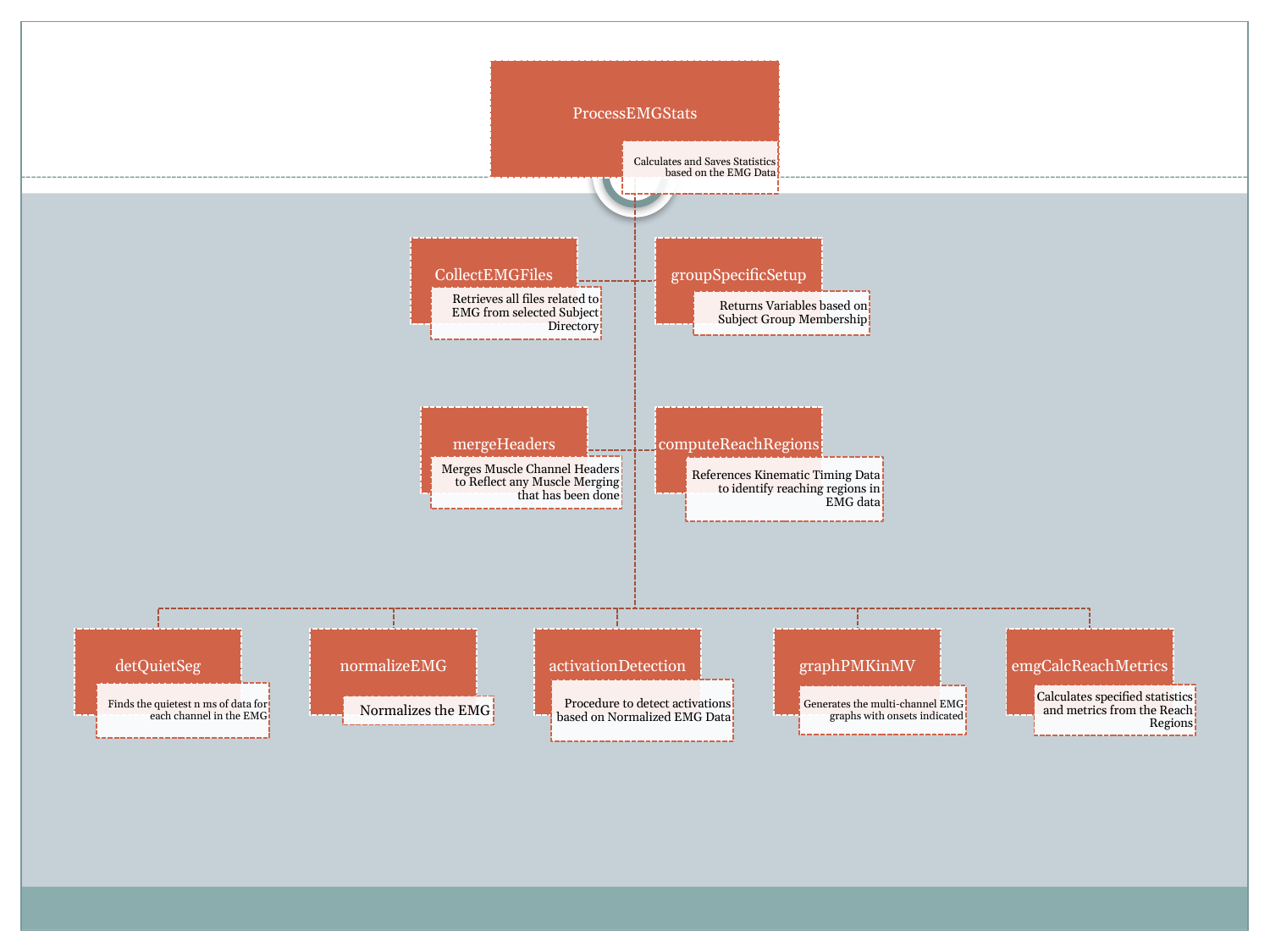

ProcessEMGStats
Calculates and Saves Statistics based on the EMG Data
detQuietSeg
Finds the quietest n ms of data for each channel in the EMG
normalizeEMG
Normalizes the EMG
activationDetection
Procedure to detect activations based on Normalized EMG Data
graphPMKinMV
Generates the multi-channel EMG graphs with onsets indicated
emgCalcReachMetrics
Calculates specified statistics and metrics from the Reach Regions
CollectEMGFiles
Retrieves all files related to EMG from selected Subject Directory
groupSpecificSetup
Returns Variables based on Subject Group Membership
mergeHeaders
Merges Muscle Channel Headers to Reflect any Muscle Merging that has been done
computeReachRegions
References Kinematic Timing Data to identify reaching regions in EMG data